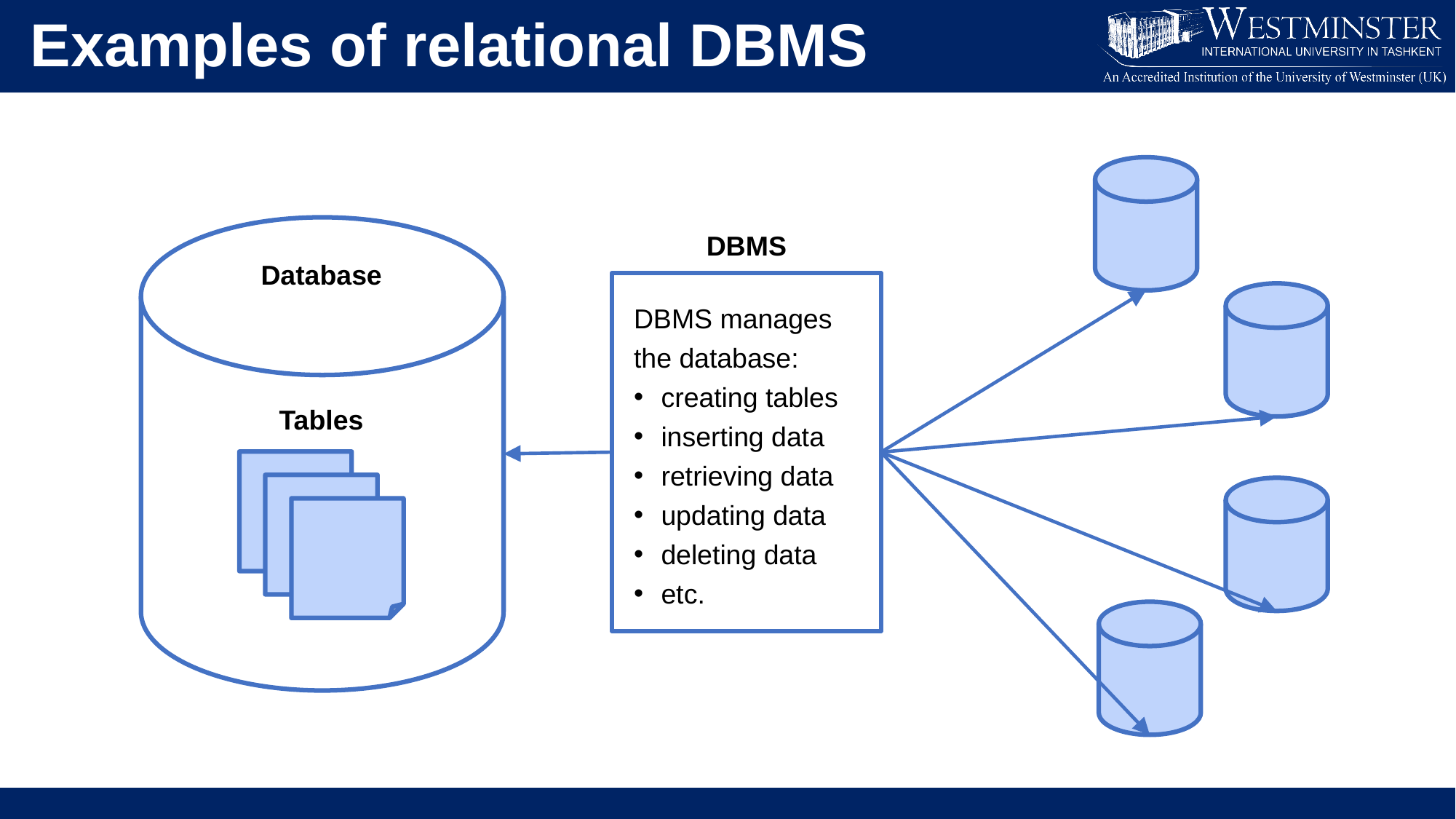

Examples of relational DBMS

DBMS
Database
DBMS manages the database:
creating tables
inserting data
retrieving data
updating data
deleting data
etc.

Tables